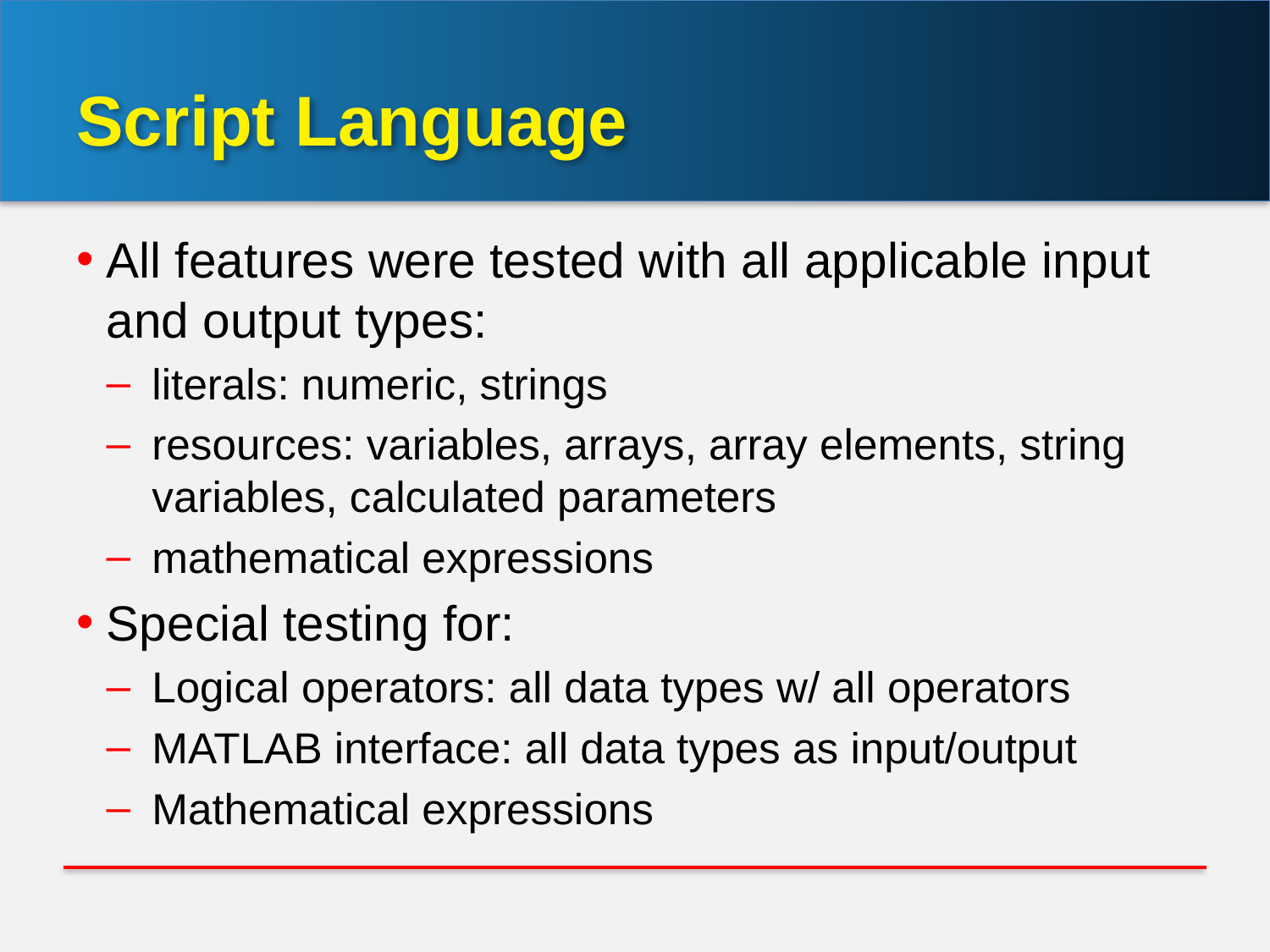

# Script Language
All features were tested with all applicable input and output types:
literals: numeric, strings
resources: variables, arrays, array elements, string variables, calculated parameters
mathematical expressions
Special testing for:
Logical operators: all data types w/ all operators
MATLAB interface: all data types as input/output
Mathematical expressions